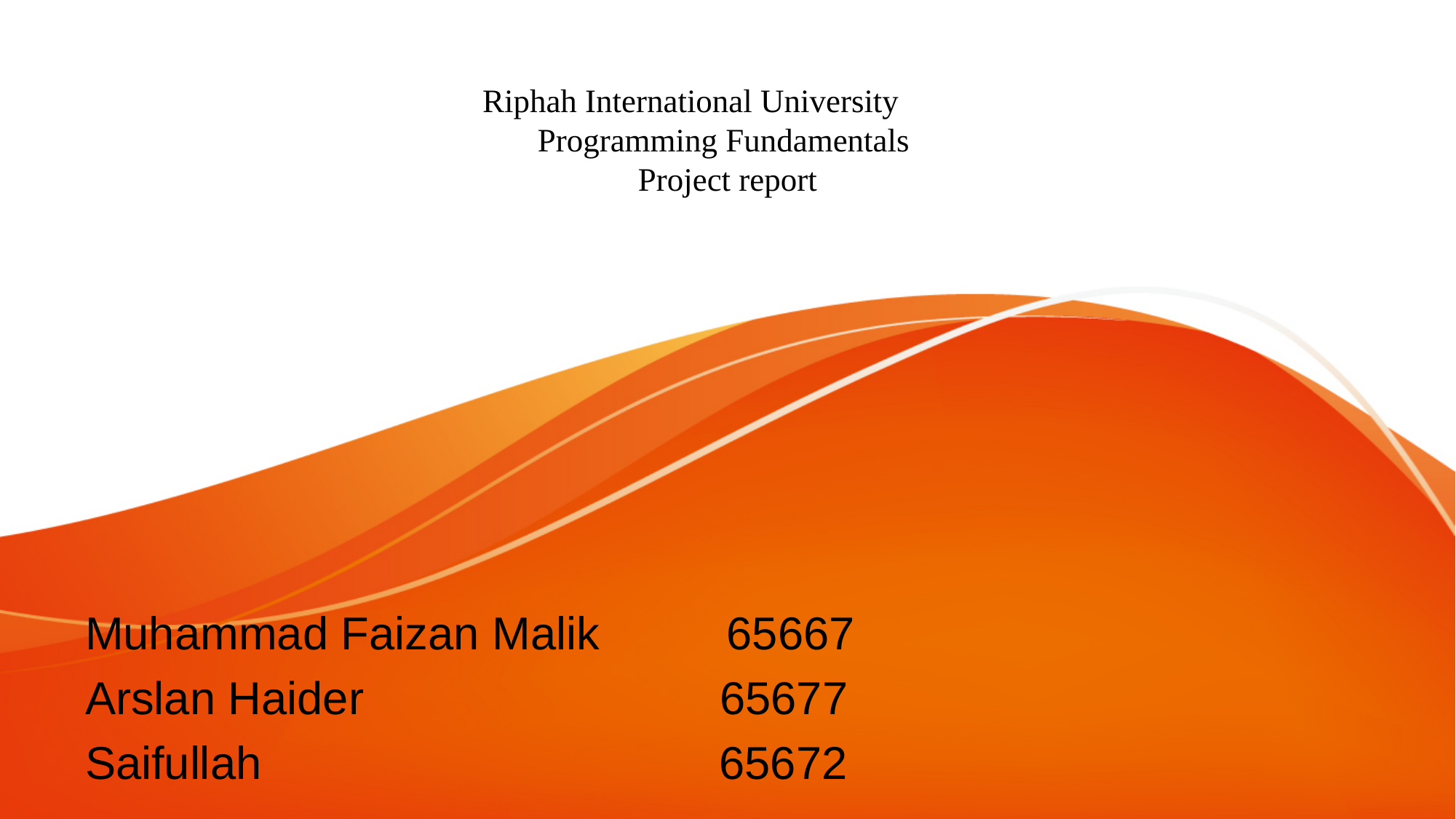

# Riphah International University Programming Fundamentals Project report
Muhammad Faizan Malik          65667
Arslan Haider                            65677
Saifullah                                    65672